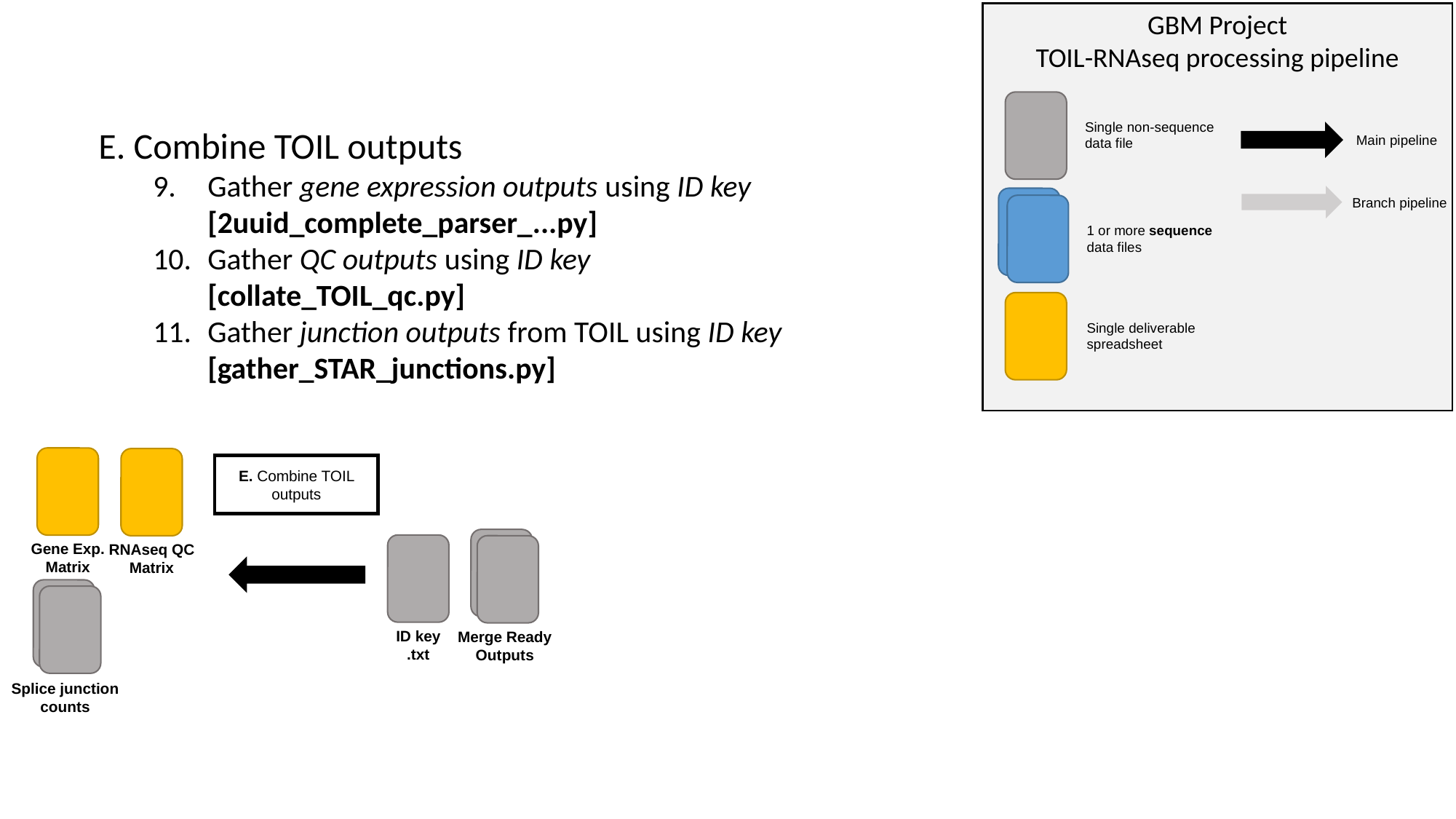

GBM Project
TOIL-RNAseq processing pipeline

Single non-sequence data file
E. Combine TOIL outputs
Gather gene expression outputs using ID key [2uuid_complete_parser_...py]
Gather QC outputs using ID key [collate_TOIL_qc.py]
Gather junction outputs from TOIL using ID key [gather_STAR_junctions.py]

Main pipeline

Branch pipeline
1 or more sequence data files

Single deliverable spreadsheet

E. Combine TOIL outputs

Gene Exp. Matrix
RNAseq QC Matrix

ID key
.txt
Merge Ready
Outputs
Splice junction counts